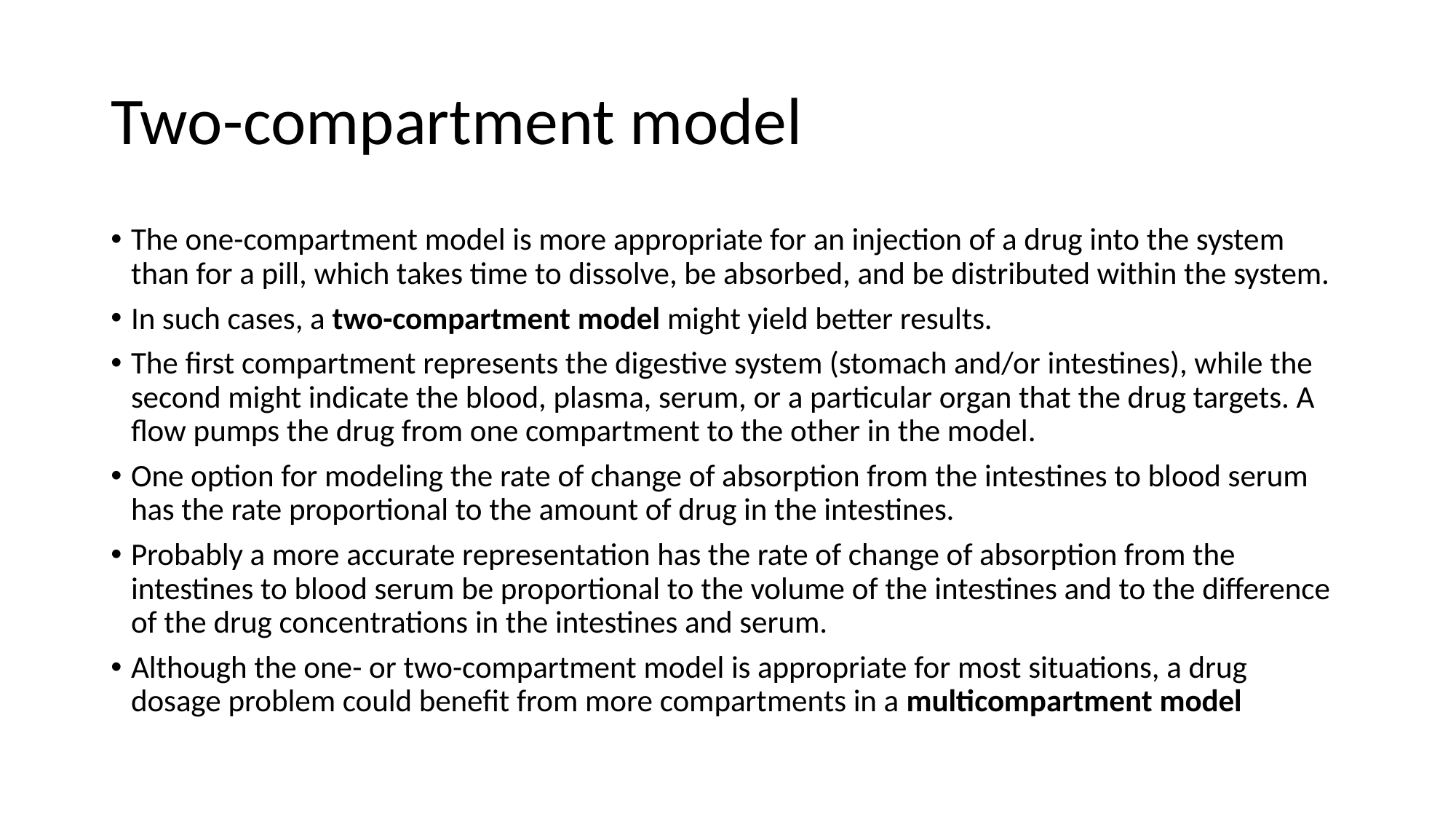

Two-compartment model
The one-compartment model is more appropriate for an injection of a drug into the system than for a pill, which takes time to dissolve, be absorbed, and be distributed within the system.
In such cases, a two-compartment model might yield better results.
The first compartment represents the digestive system (stomach and/or intestines), while the second might indicate the blood, plasma, serum, or a particular organ that the drug targets. A flow pumps the drug from one compartment to the other in the model.
One option for modeling the rate of change of absorption from the intestines to blood serum has the rate proportional to the amount of drug in the intestines.
Probably a more accurate representation has the rate of change of absorption from the intestines to blood serum be proportional to the volume of the intestines and to the difference of the drug concentrations in the intestines and serum.
Although the one- or two-compartment model is appropriate for most situations, a drug dosage problem could benefit from more compartments in a multicompartment model